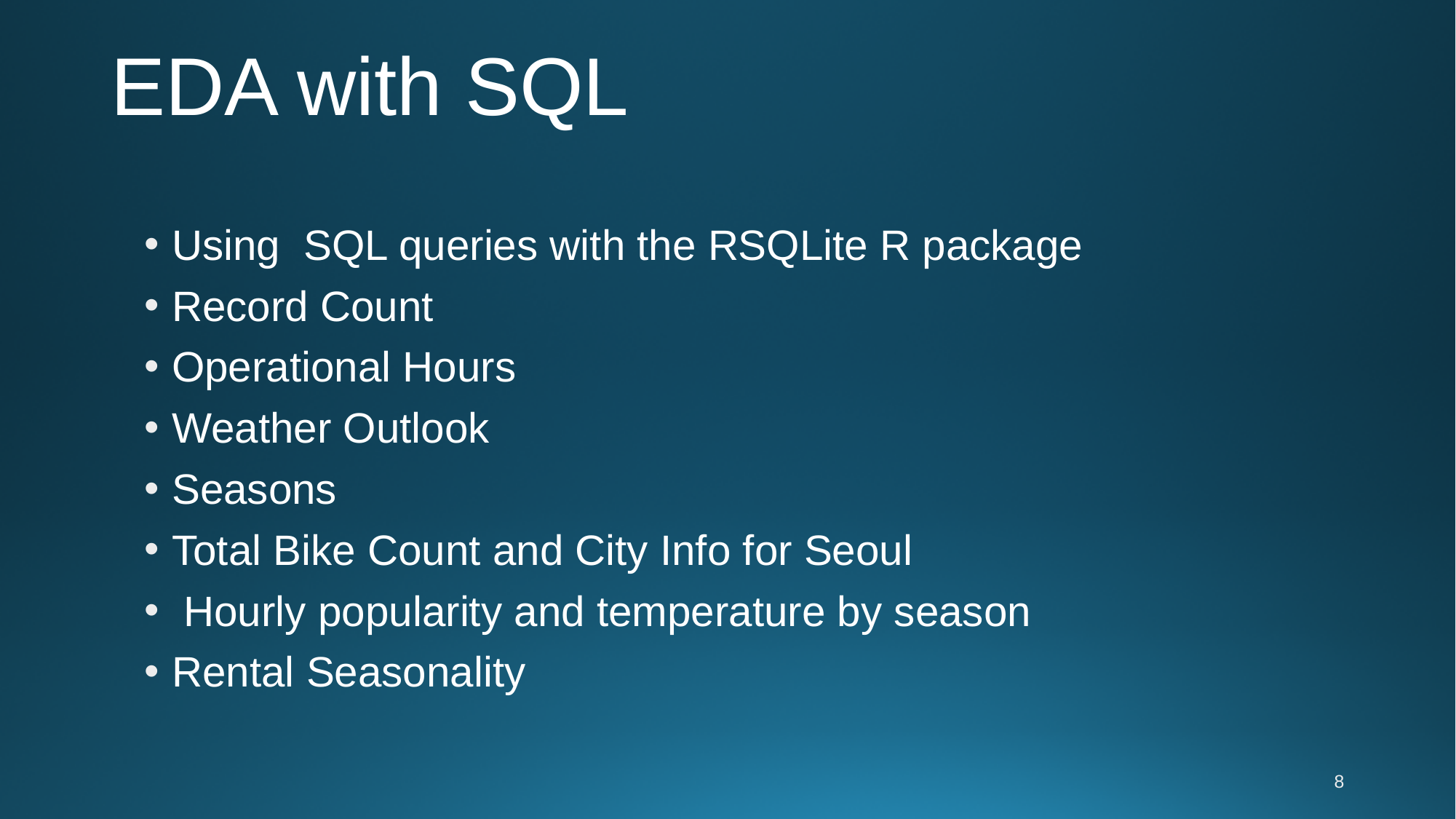

# EDA with SQL
Using  SQL queries with the RSQLite R package
Record Count
Operational Hours
Weather Outlook
Seasons
Total Bike Count and City Info for Seoul
 Hourly popularity and temperature by season
Rental Seasonality
8